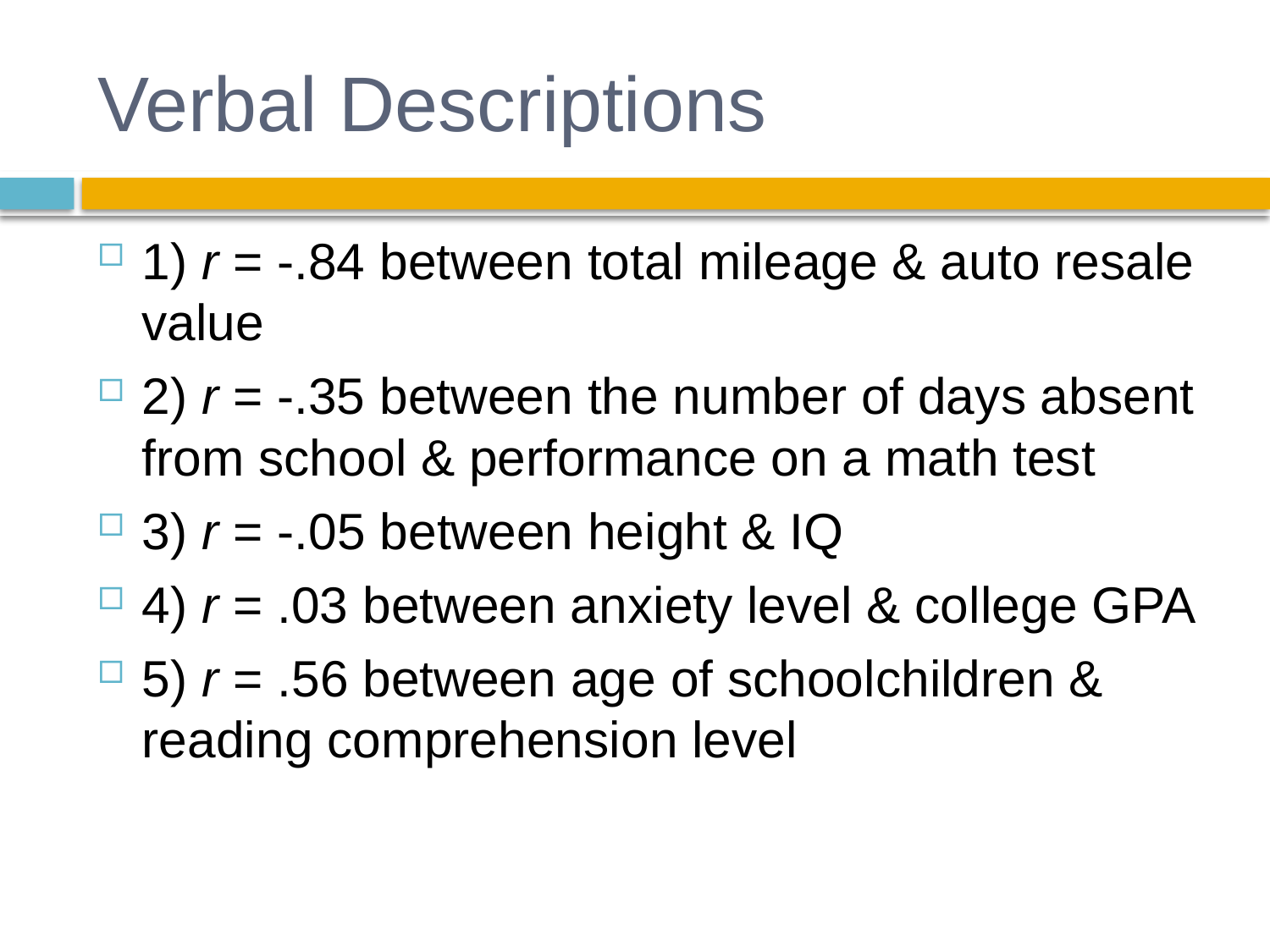

# Verbal Descriptions
1) r = -.84 between total mileage & auto resale value
2) r = -.35 between the number of days absent from school & performance on a math test
3) r = -.05 between height & IQ
4) r = .03 between anxiety level & college GPA
5) r = .56 between age of schoolchildren & reading comprehension level